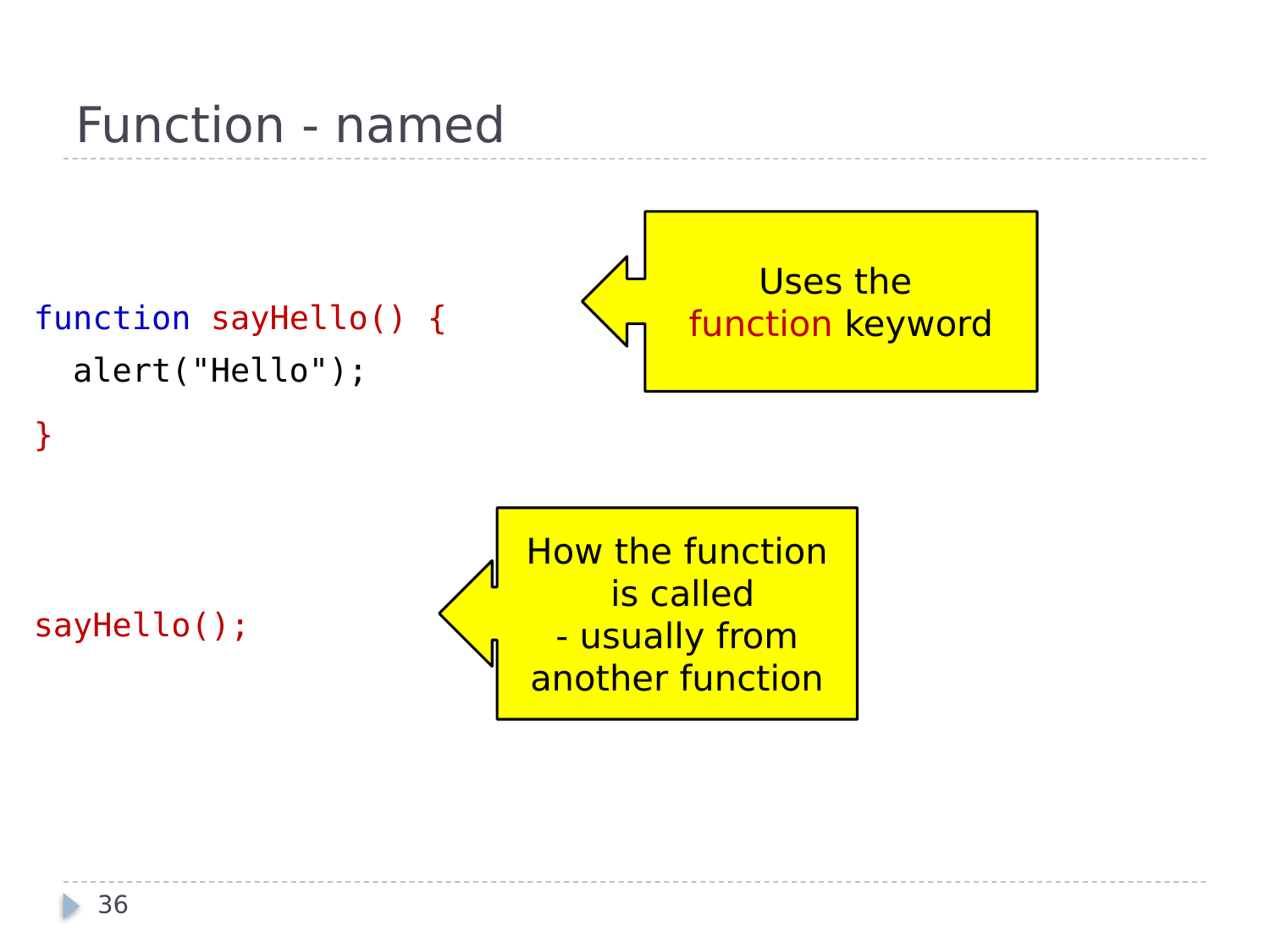

# Function - named

function sayHello() {
  alert("Hello");
}

sayHello();

Uses the
function keyword
How the function
 is called
- usually from another function
36